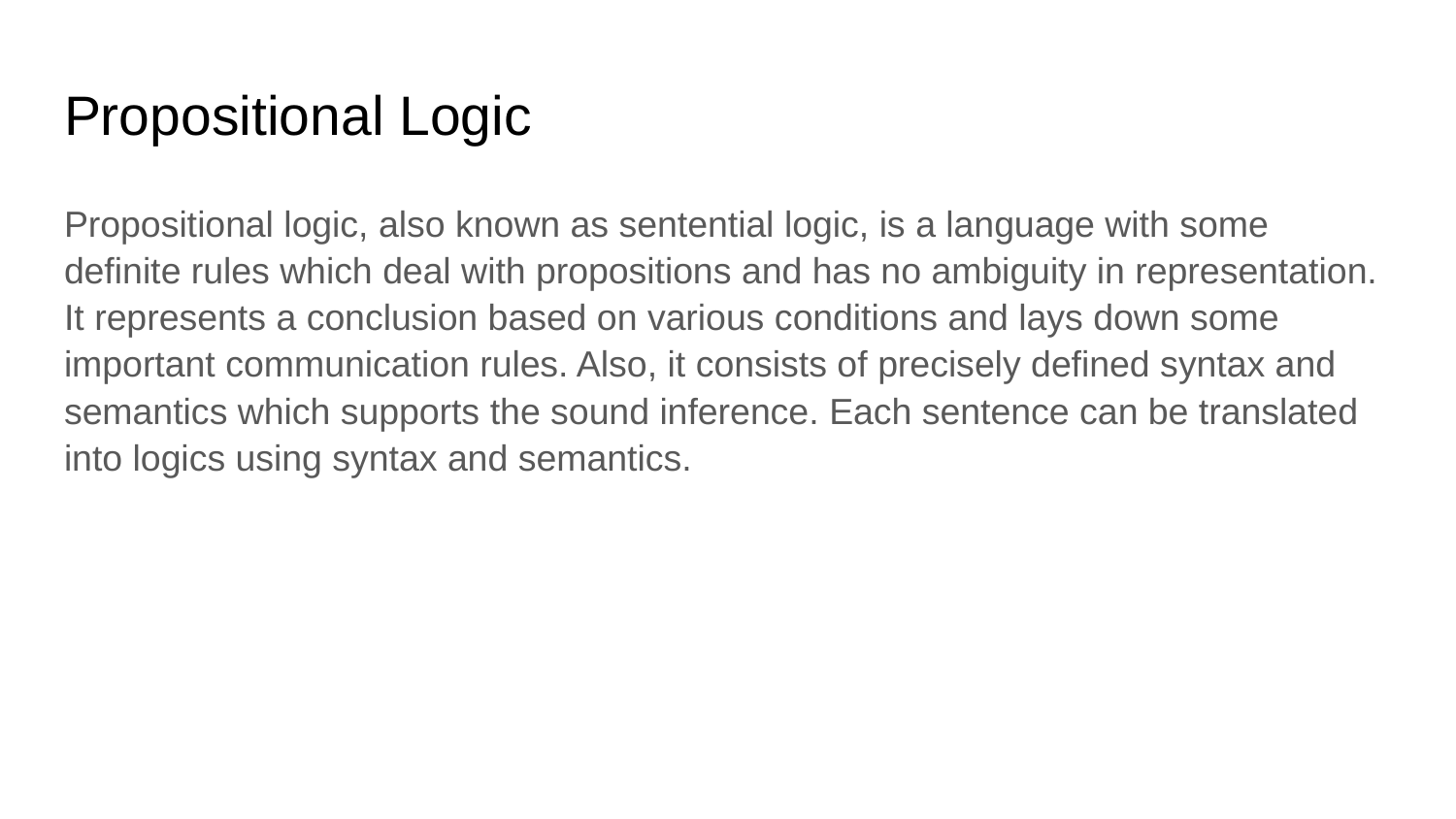

# Propositional Logic
Propositional logic, also known as sentential logic, is a language with some definite rules which deal with propositions and has no ambiguity in representation. It represents a conclusion based on various conditions and lays down some important communication rules. Also, it consists of precisely defined syntax and semantics which supports the sound inference. Each sentence can be translated into logics using syntax and semantics.